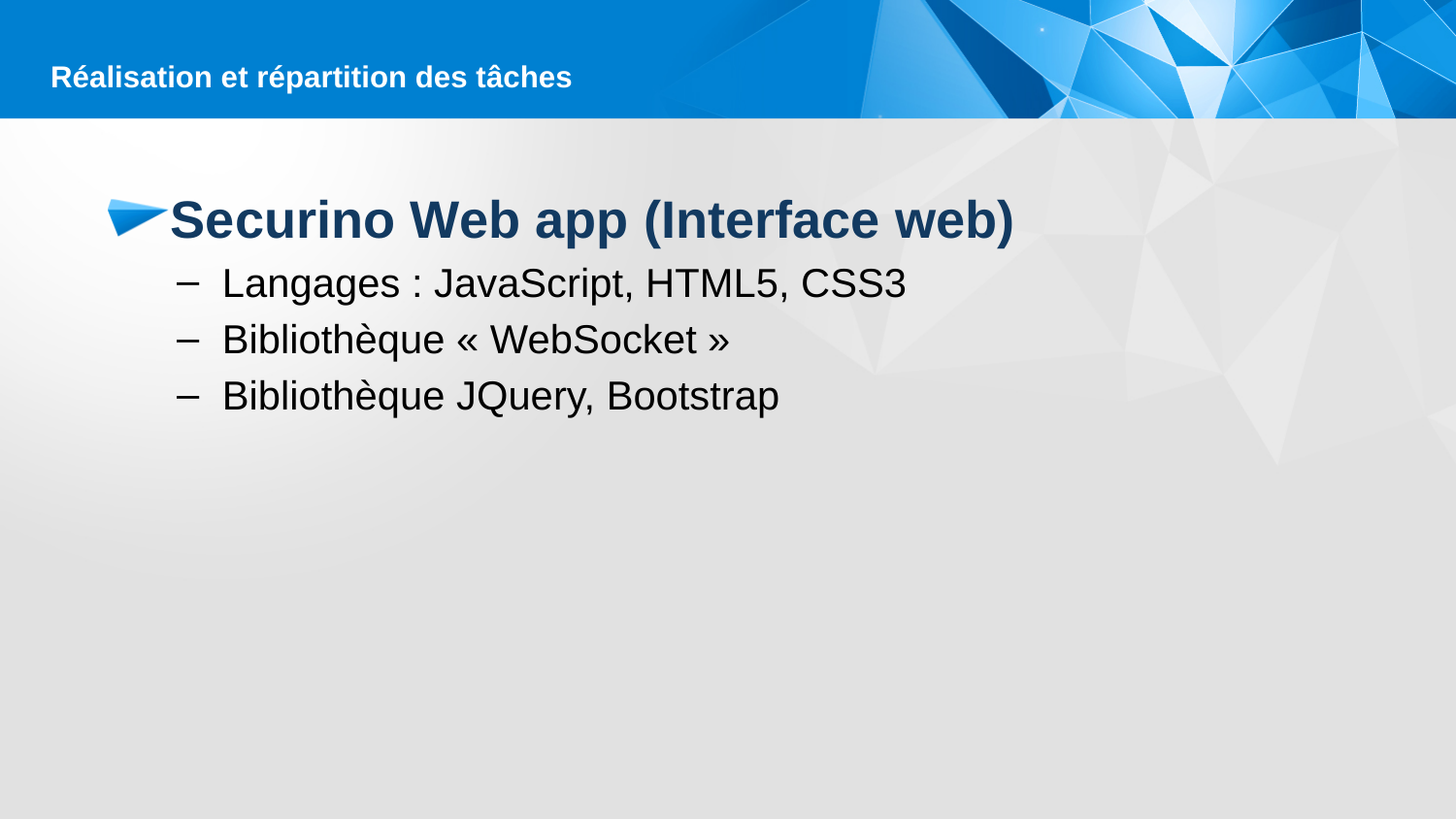

Réalisation et répartition des tâches
Securino Web app (Interface web)
Langages : JavaScript, HTML5, CSS3
Bibliothèque « WebSocket »
Bibliothèque JQuery, Bootstrap